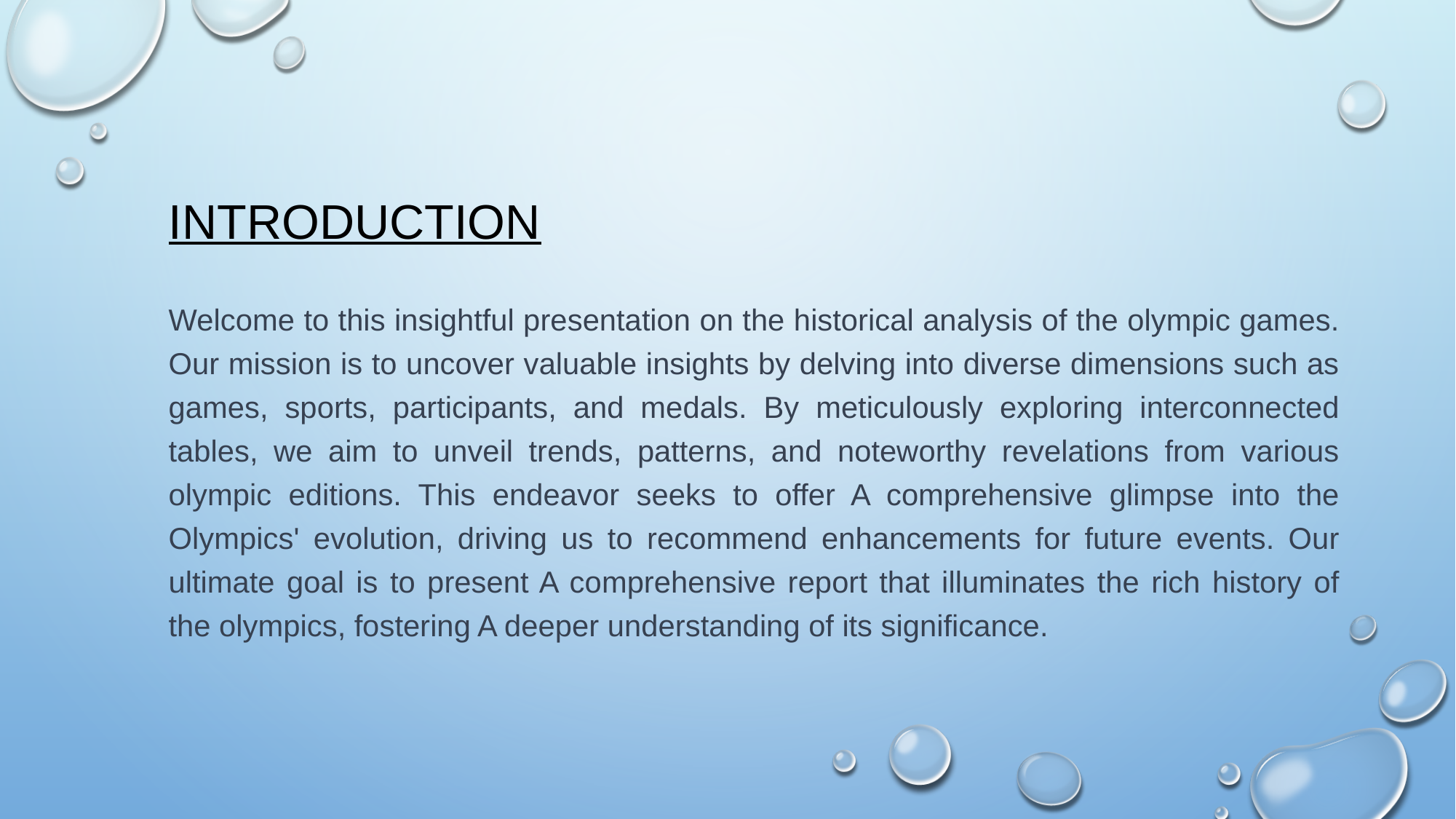

# Introduction
Welcome to this insightful presentation on the historical analysis of the olympic games. Our mission is to uncover valuable insights by delving into diverse dimensions such as games, sports, participants, and medals. By meticulously exploring interconnected tables, we aim to unveil trends, patterns, and noteworthy revelations from various olympic editions. This endeavor seeks to offer A comprehensive glimpse into the Olympics' evolution, driving us to recommend enhancements for future events. Our ultimate goal is to present A comprehensive report that illuminates the rich history of the olympics, fostering A deeper understanding of its significance.